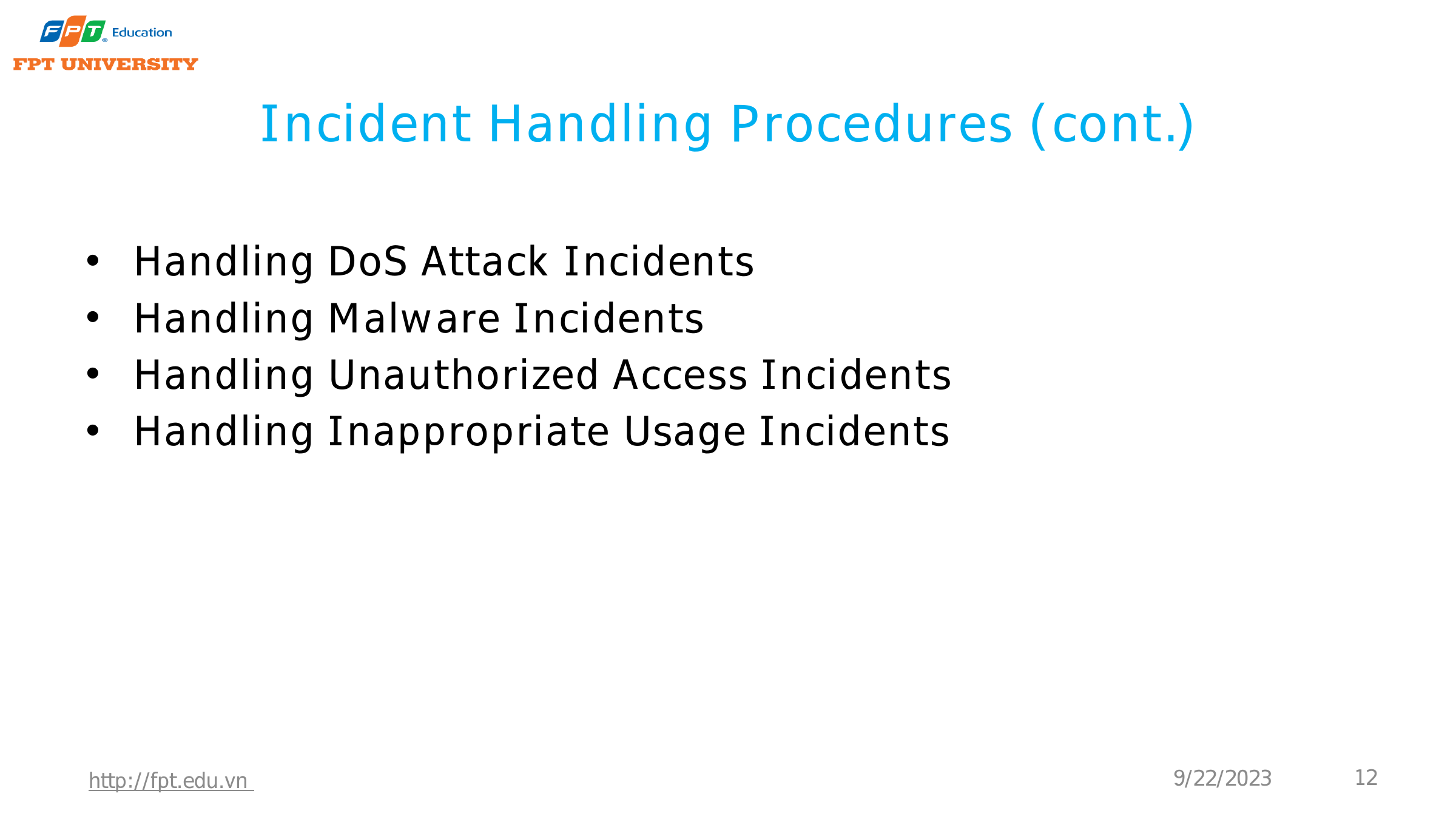

# Incident Handling Procedures (cont.)
Handling DoS Attack Incidents
Handling Malware Incidents
Handling Unauthorized Access Incidents
Handling Inappropriate Usage Incidents
http://fpt.edu.vn
9/22/2023
12